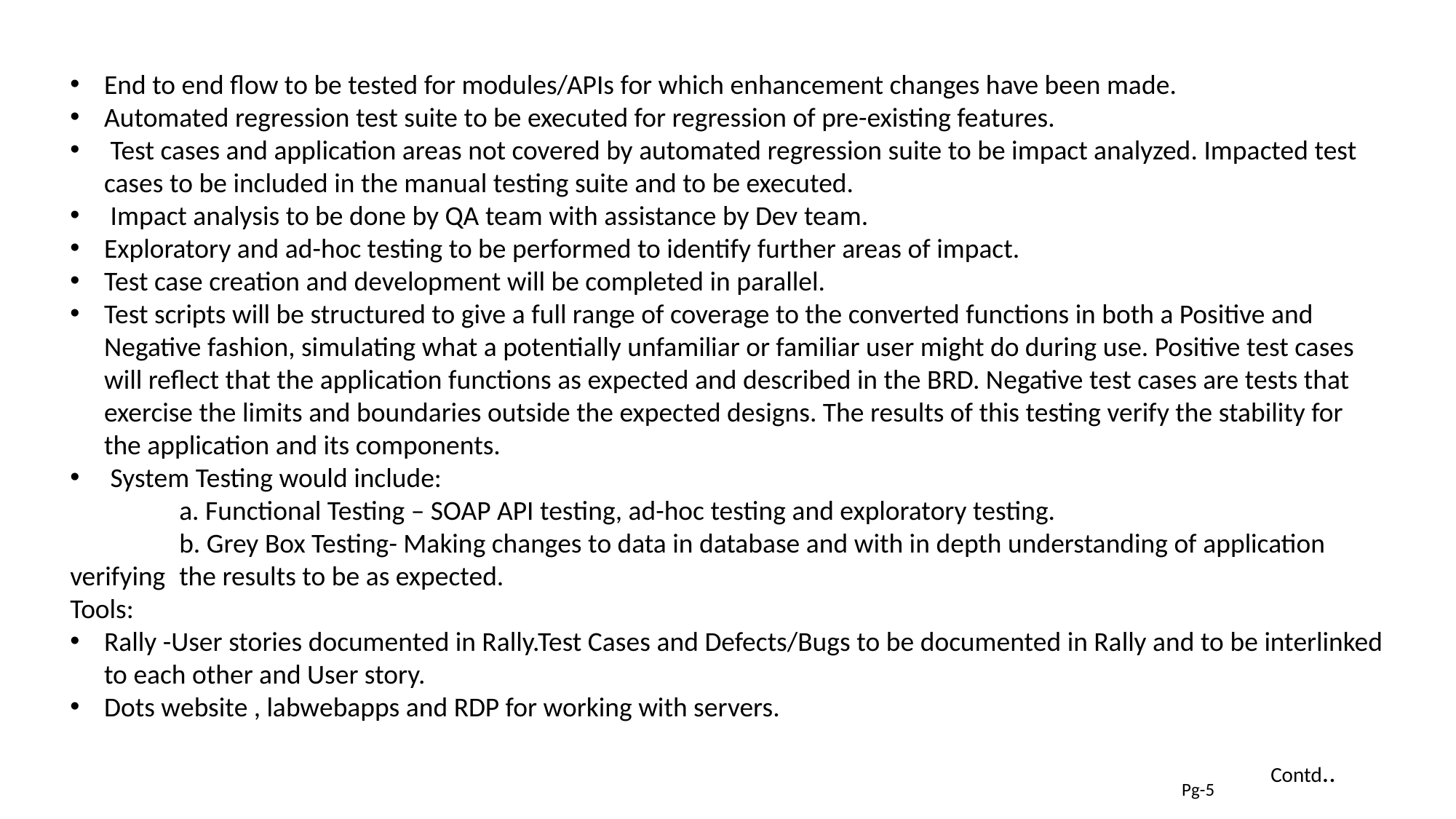

End to end flow to be tested for modules/APIs for which enhancement changes have been made.
Automated regression test suite to be executed for regression of pre-existing features.
 Test cases and application areas not covered by automated regression suite to be impact analyzed. Impacted test cases to be included in the manual testing suite and to be executed.
 Impact analysis to be done by QA team with assistance by Dev team.
Exploratory and ad-hoc testing to be performed to identify further areas of impact.
Test case creation and development will be completed in parallel.
Test scripts will be structured to give a full range of coverage to the converted functions in both a Positive and Negative fashion, simulating what a potentially unfamiliar or familiar user might do during use. Positive test cases will reflect that the application functions as expected and described in the BRD. Negative test cases are tests that exercise the limits and boundaries outside the expected designs. The results of this testing verify the stability for the application and its components.
 System Testing would include:
	a. Functional Testing – SOAP API testing, ad-hoc testing and exploratory testing.
	b. Grey Box Testing- Making changes to data in database and with in depth understanding of application verifying 	the results to be as expected.
Tools:
Rally -User stories documented in Rally.Test Cases and Defects/Bugs to be documented in Rally and to be interlinked to each other and User story.
Dots website , labwebapps and RDP for working with servers.

											Contd..
Pg-5